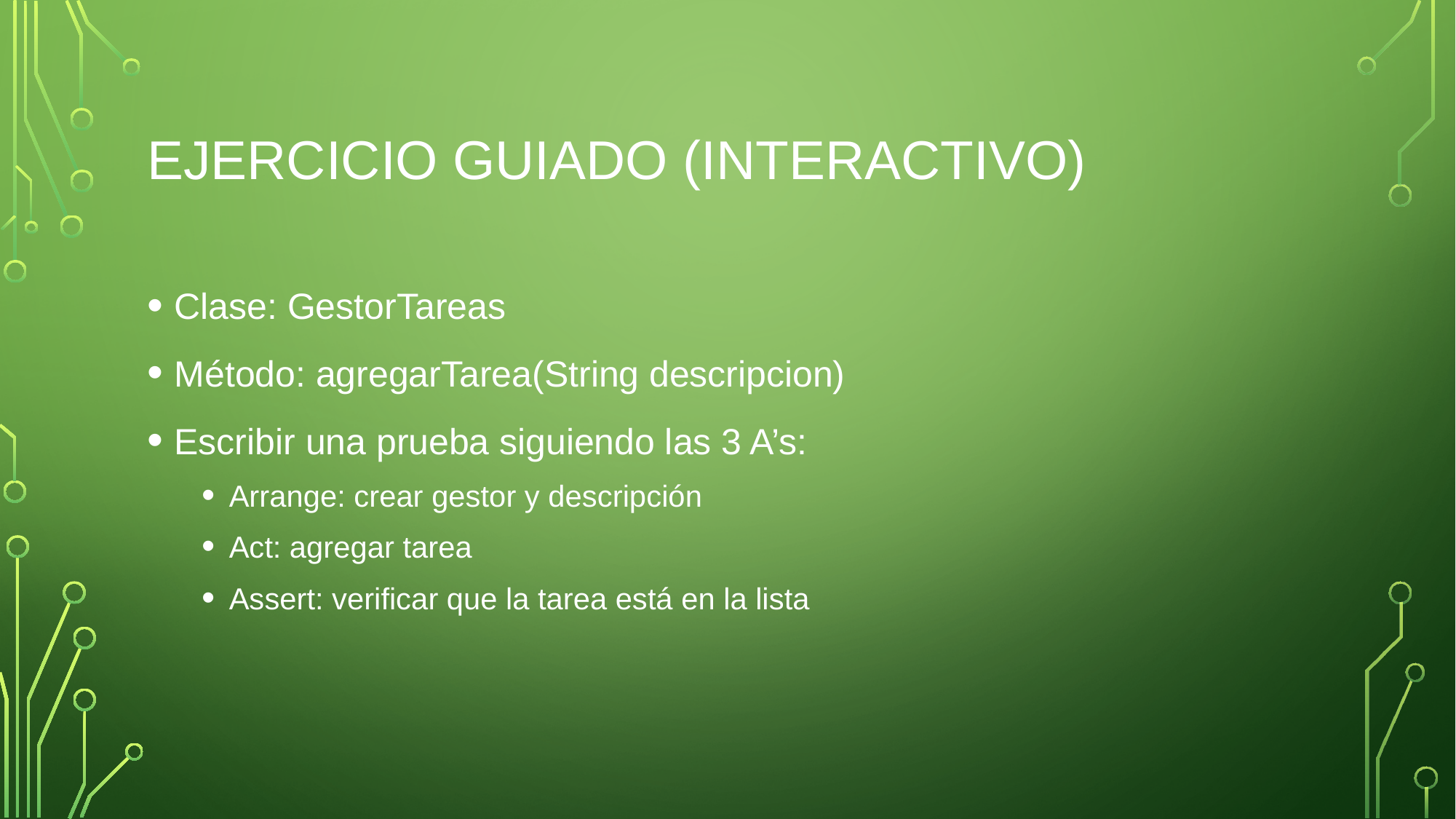

# Ejercicio guiado (interactivo)
Clase: GestorTareas
Método: agregarTarea(String descripcion)
Escribir una prueba siguiendo las 3 A’s:
Arrange: crear gestor y descripción
Act: agregar tarea
Assert: verificar que la tarea está en la lista